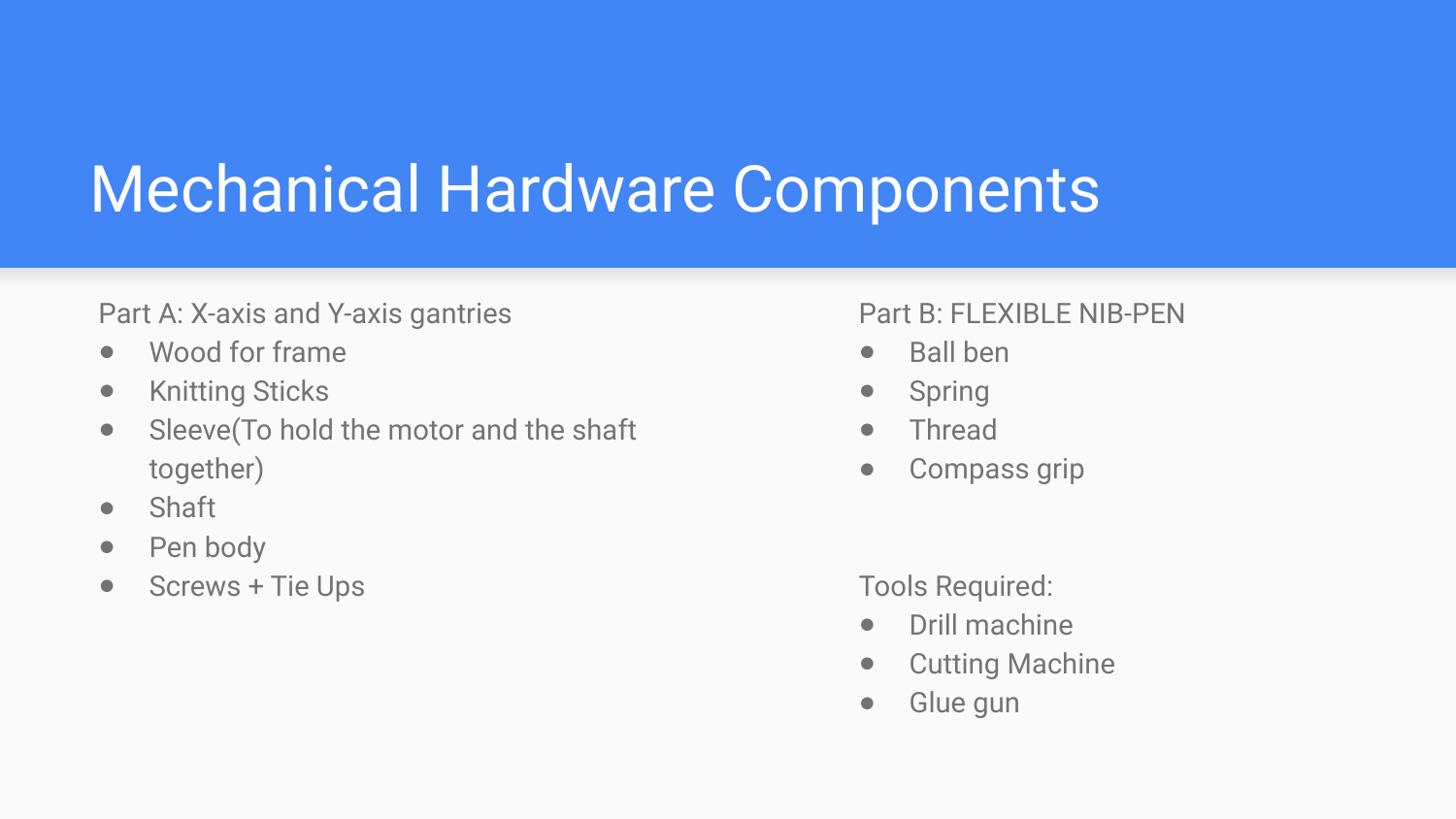

# Mechanical Hardware Components
Part A: X-axis and Y-axis gantries
Wood for frame
Knitting Sticks
Sleeve(To hold the motor and the shaft together)
Shaft
Pen body
Screws + Tie Ups
Part B: FLEXIBLE NIB-PEN
Ball ben
Spring
Thread
Compass grip

Tools Required:
Drill machine
Cutting Machine
Glue gun